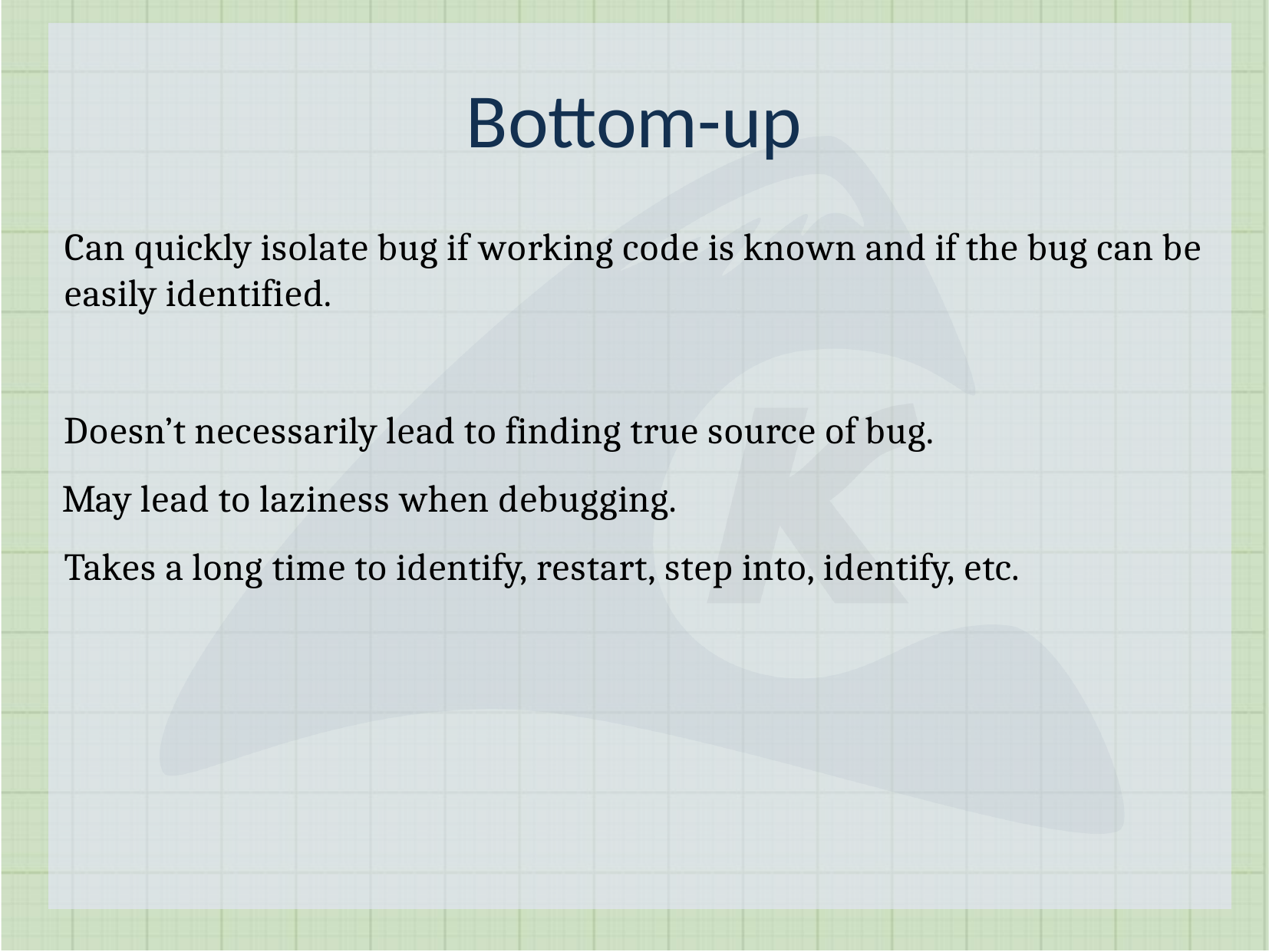

Bottom-up
Can quickly isolate bug if working code is known and if the bug can be easily identified.

Doesn’t necessarily lead to finding true source of bug.
May lead to laziness when debugging.
Takes a long time to identify, restart, step into, identify, etc.